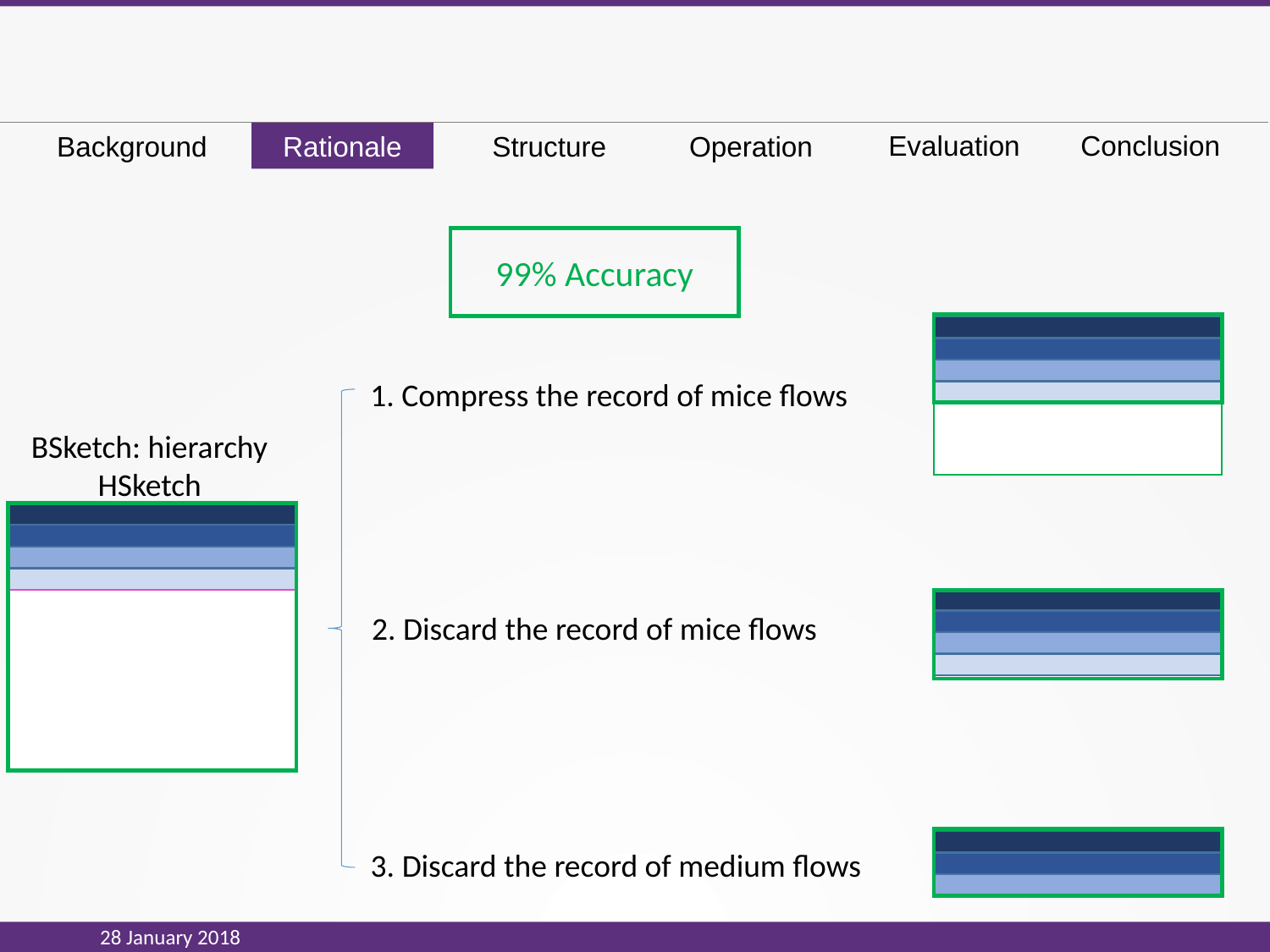

Evaluation
Conclusion
Background
Rationale
Structure
Operation
99% Accuracy

1. Compress the record of mice flows

BSketch: hierarchy
HSketch

2. Discard the record of mice flows

3. Discard the record of medium flows

28 January 2018
7